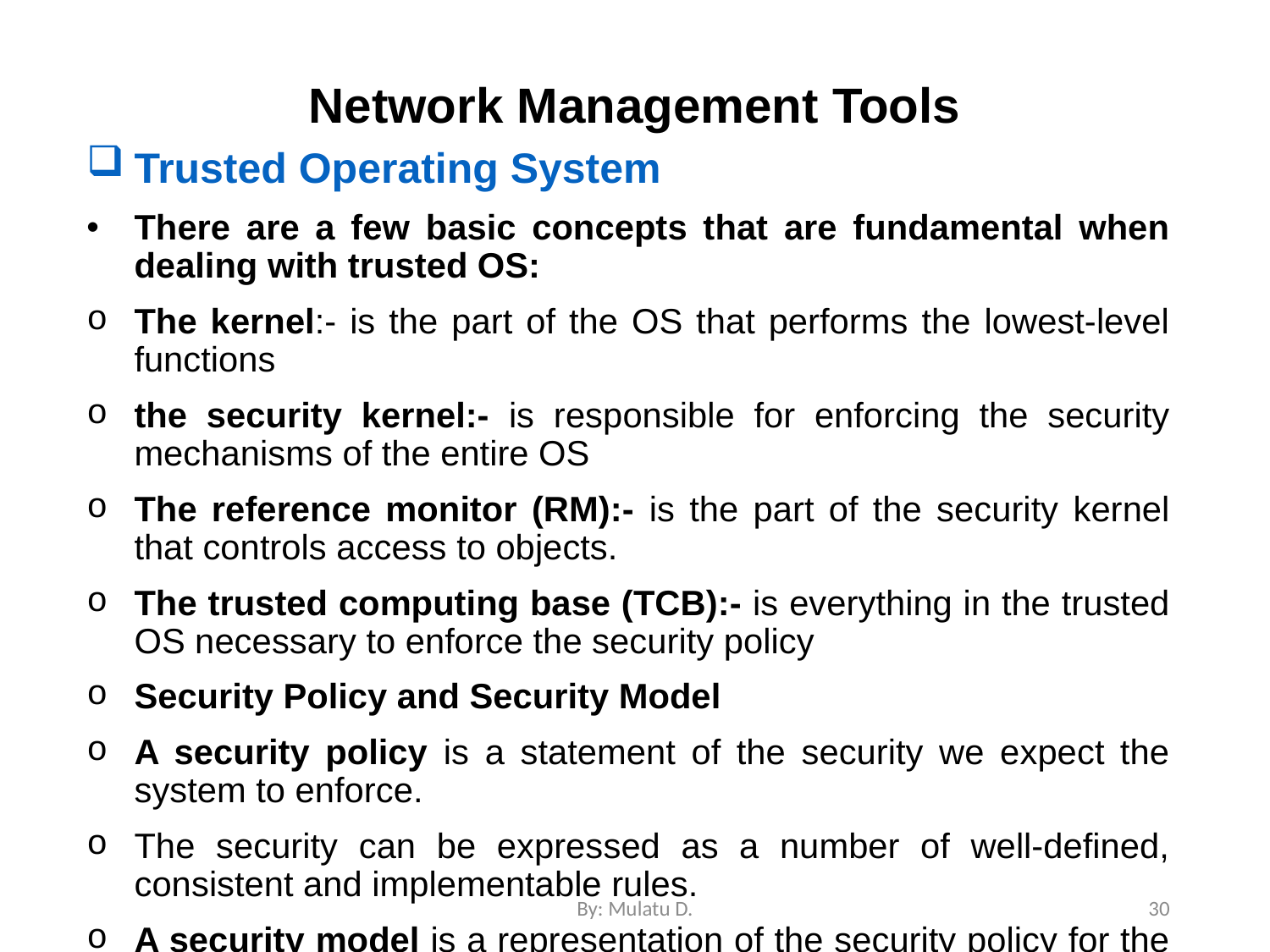

# Network Management Tools
Trusted Operating System
There are a few basic concepts that are fundamental when dealing with trusted OS:
The kernel:- is the part of the OS that performs the lowest-level functions
the security kernel:- is responsible for enforcing the security mechanisms of the entire OS
The reference monitor (RM):- is the part of the security kernel that controls access to objects.
The trusted computing base (TCB):- is everything in the trusted OS necessary to enforce the security policy
Security Policy and Security Model
A security policy is a statement of the security we expect the system to enforce.
The security can be expressed as a number of well-defined, consistent and implementable rules.
A security model is a representation of the security policy for the OS.

By: Mulatu D.
30